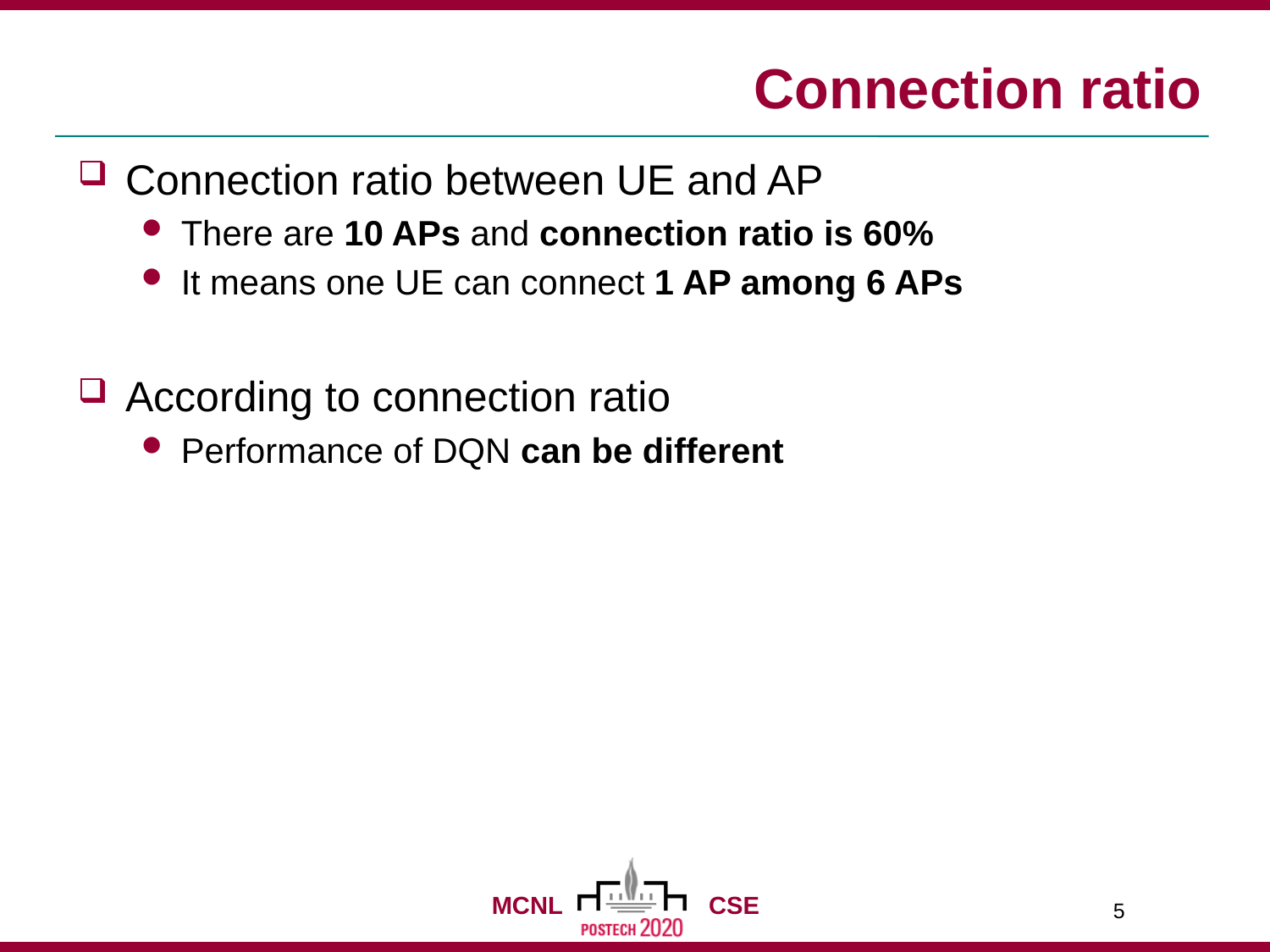

# Connection ratio
Connection ratio between UE and AP
There are 10 APs and connection ratio is 60%
It means one UE can connect 1 AP among 6 APs

According to connection ratio
Performance of DQN can be different

5